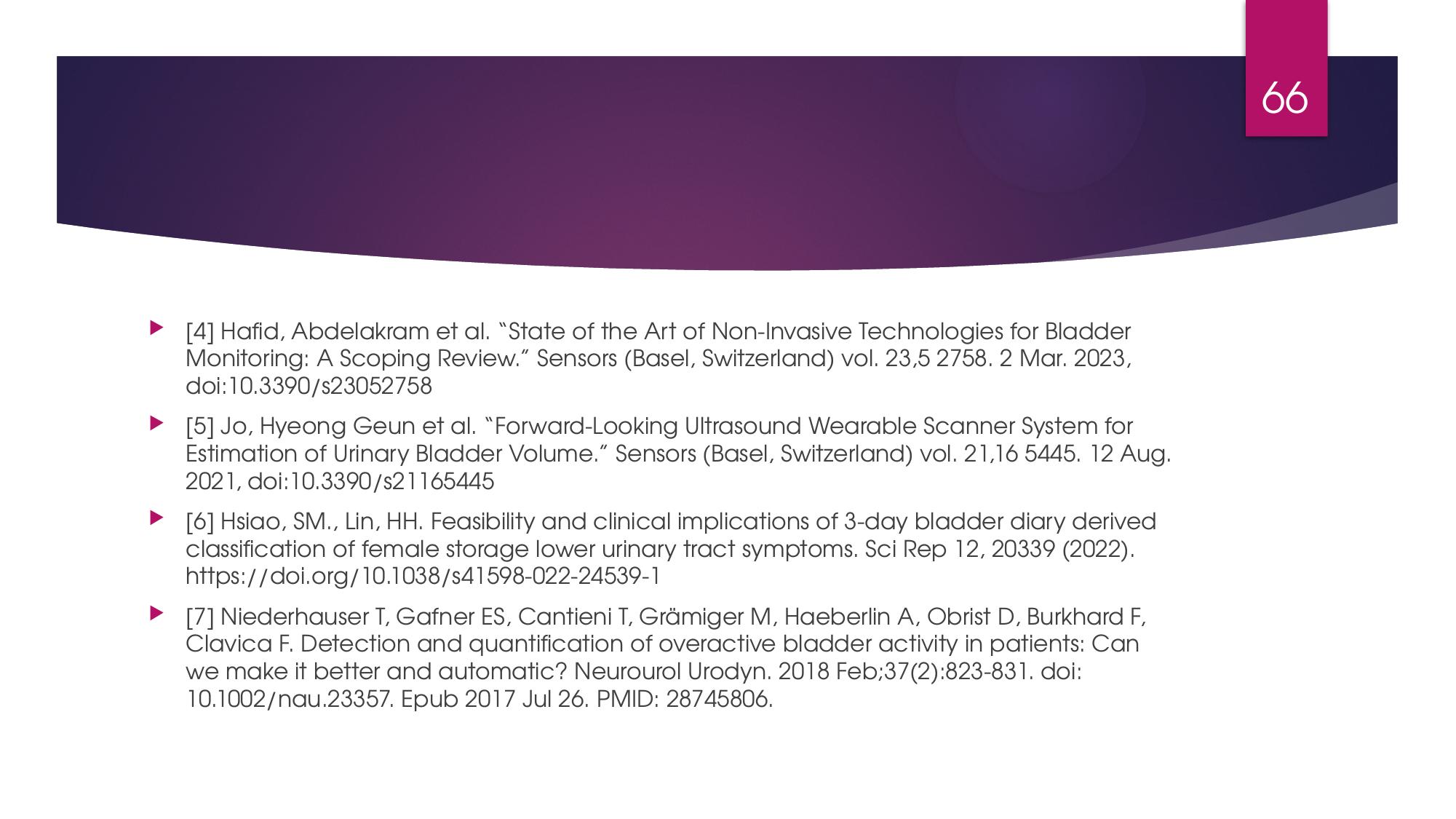

66
#
[4] Hafid, Abdelakram et al. “State of the Art of Non-Invasive Technologies for Bladder Monitoring: A Scoping Review.” Sensors (Basel, Switzerland) vol. 23,5 2758. 2 Mar. 2023, doi:10.3390/s23052758
[5] Jo, Hyeong Geun et al. “Forward-Looking Ultrasound Wearable Scanner System for Estimation of Urinary Bladder Volume.” Sensors (Basel, Switzerland) vol. 21,16 5445. 12 Aug. 2021, doi:10.3390/s21165445
[6] Hsiao, SM., Lin, HH. Feasibility and clinical implications of 3-day bladder diary derived classification of female storage lower urinary tract symptoms. Sci Rep 12, 20339 (2022). https://doi.org/10.1038/s41598-022-24539-1
[7] Niederhauser T, Gafner ES, Cantieni T, Grämiger M, Haeberlin A, Obrist D, Burkhard F, Clavica F. Detection and quantification of overactive bladder activity in patients: Can we make it better and automatic? Neurourol Urodyn. 2018 Feb;37(2):823-831. doi: 10.1002/nau.23357. Epub 2017 Jul 26. PMID: 28745806.